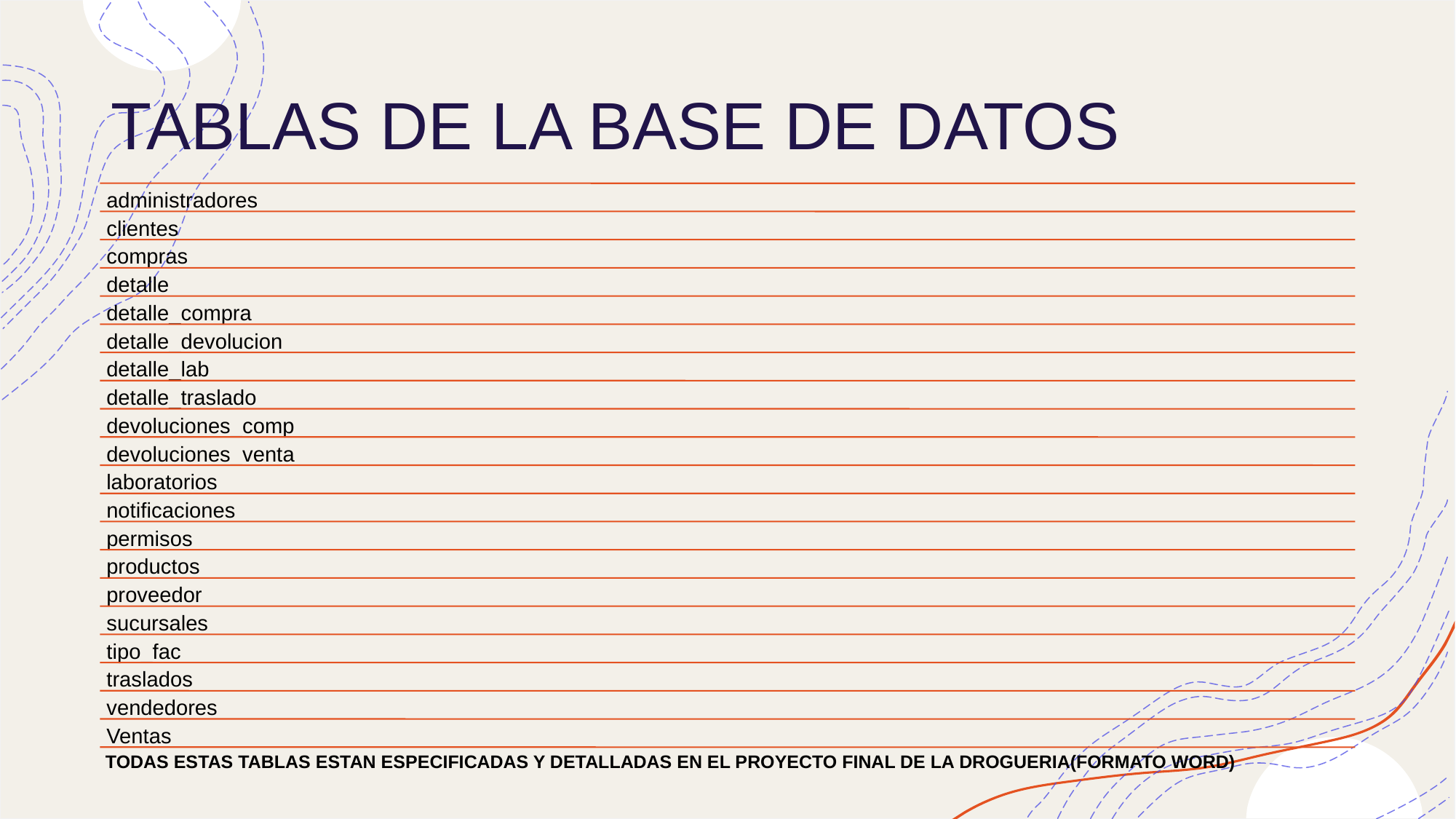

# TABLAS DE LA BASE DE DATOS
administradores
clientes
compras
detalle
detalle_compra
detalle_devolucion
detalle_lab
detalle_traslado
devoluciones_comp
devoluciones_venta
laboratorios
notificaciones
permisos
productos
proveedor
sucursales
tipo_fac
traslados
vendedores
Ventas
TODAS ESTAS TABLAS ESTAN ESPECIFICADAS Y DETALLADAS EN EL PROYECTO FINAL DE LA DROGUERIA(FORMATO WORD)